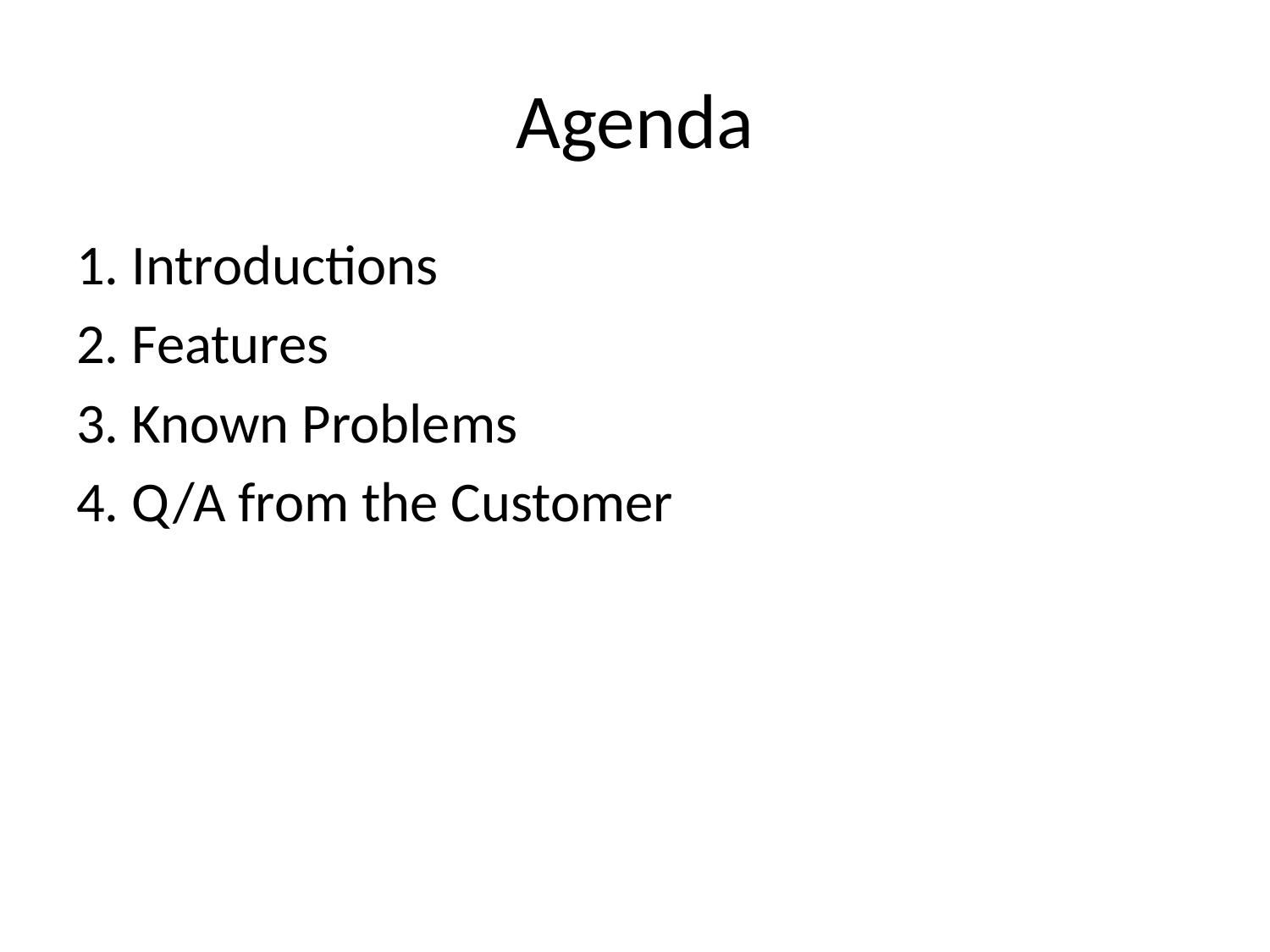

# Agenda
1. Introductions
2. Features
3. Known Problems
4. Q/A from the Customer